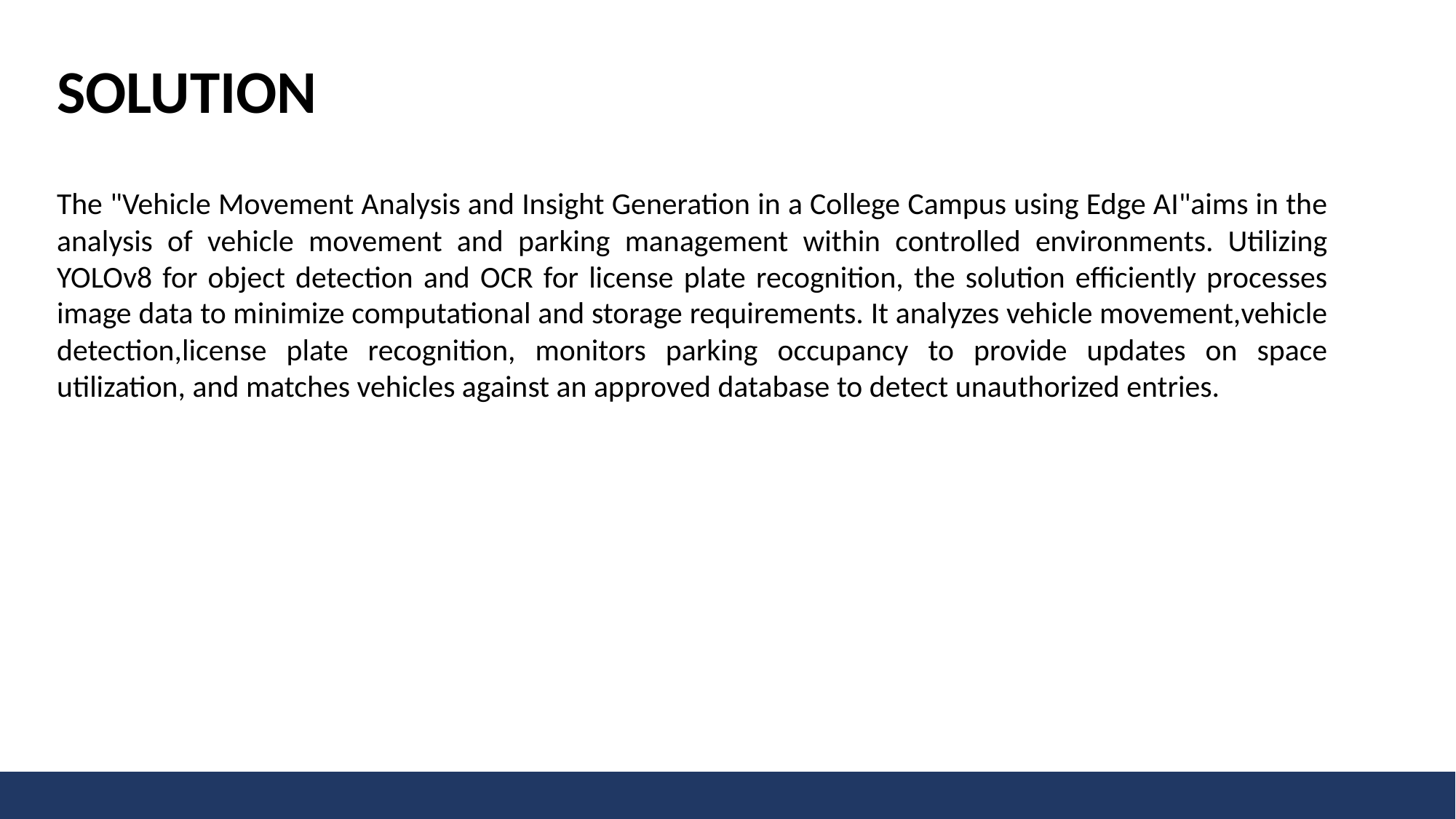

SOLUTION
The "Vehicle Movement Analysis and Insight Generation in a College Campus using Edge AI"aims in the analysis of vehicle movement and parking management within controlled environments. Utilizing YOLOv8 for object detection and OCR for license plate recognition, the solution efficiently processes image data to minimize computational and storage requirements. It analyzes vehicle movement,vehicle detection,license plate recognition, monitors parking occupancy to provide updates on space utilization, and matches vehicles against an approved database to detect unauthorized entries.